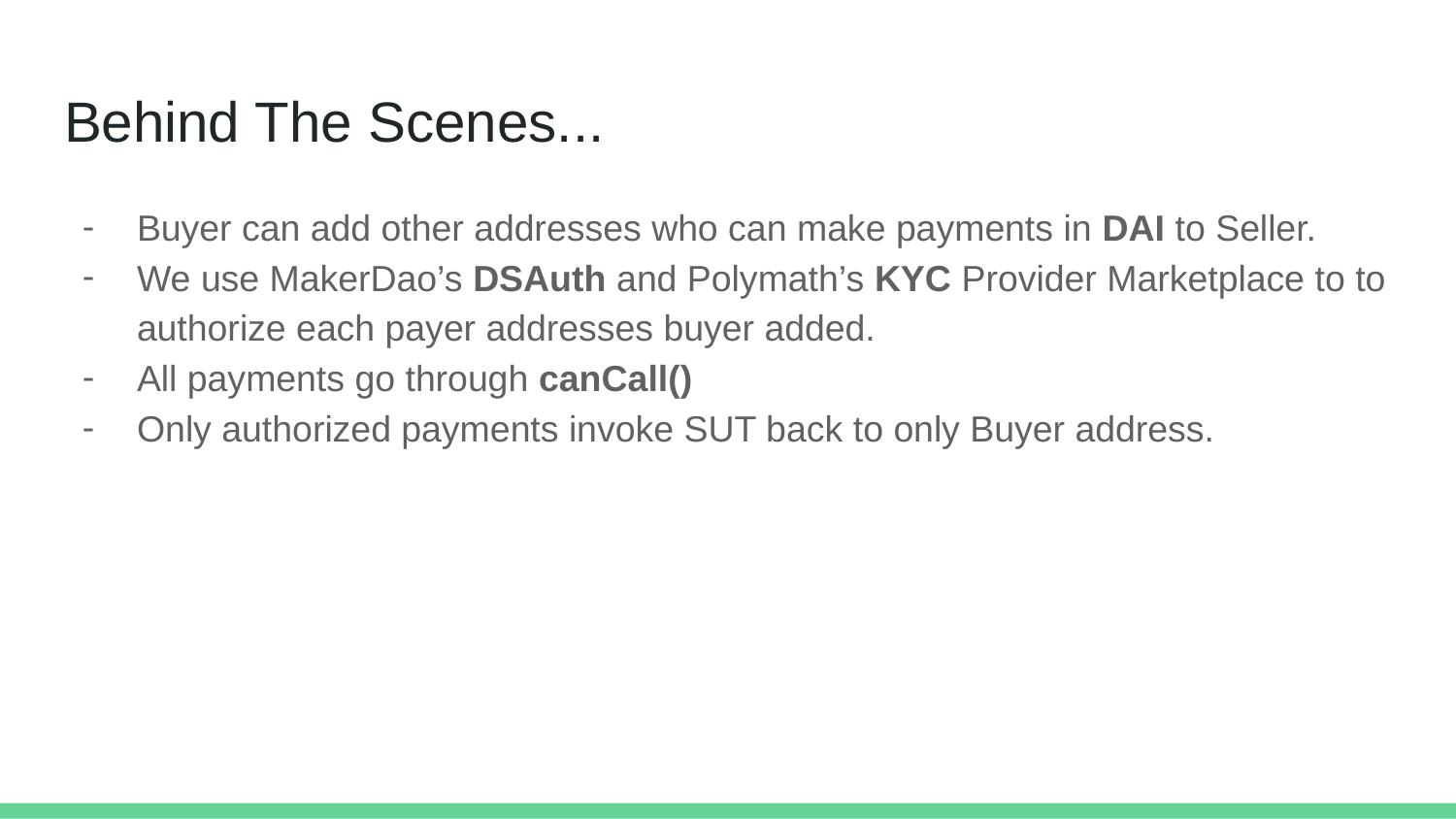

# Behind The Scenes...
Buyer can add other addresses who can make payments in DAI to Seller.
We use MakerDao’s DSAuth and Polymath’s KYC Provider Marketplace to to authorize each payer addresses buyer added.
All payments go through canCall()
Only authorized payments invoke SUT back to only Buyer address.